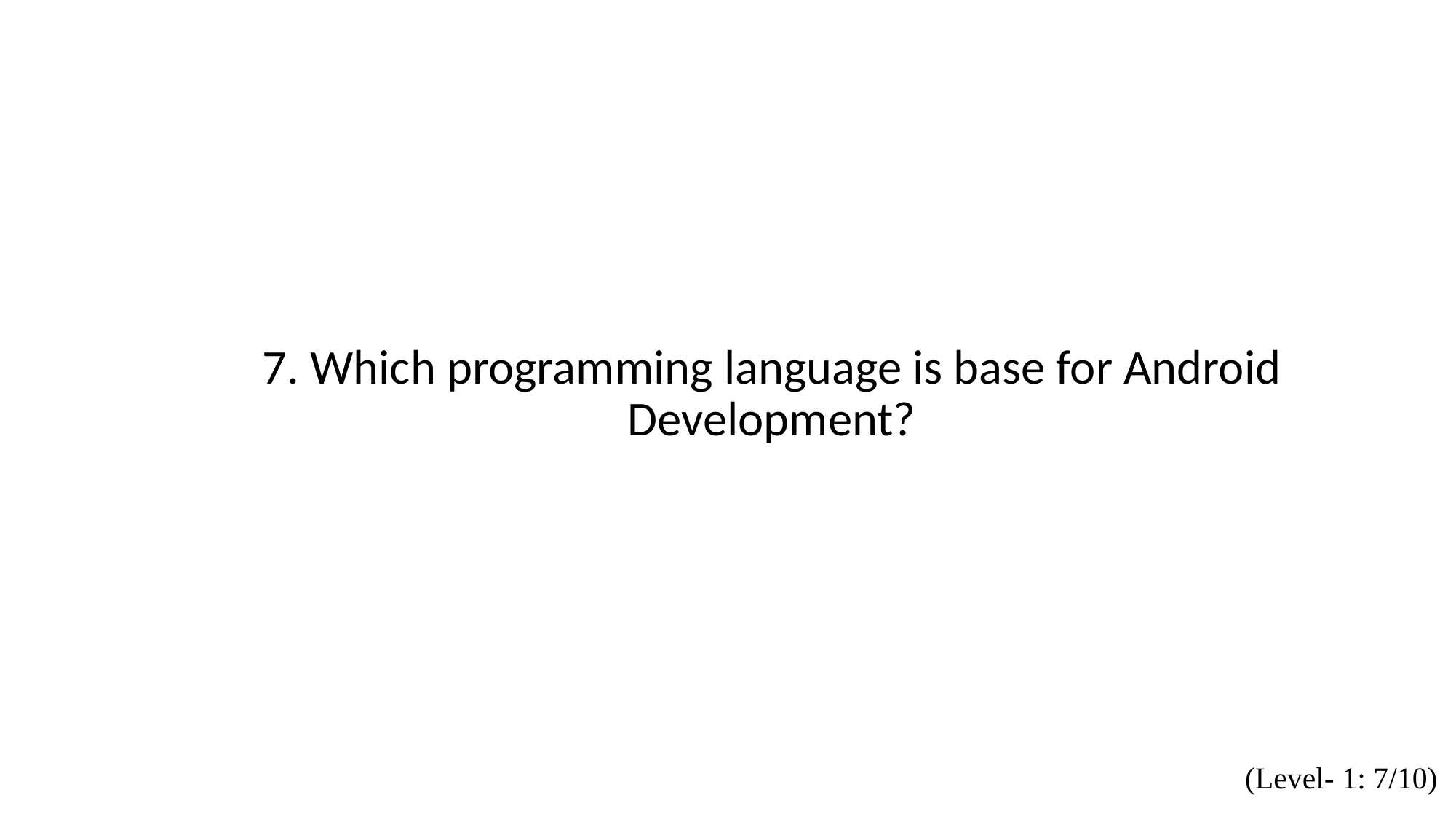

7. Which programming language is base for Android Development?

(Level- 1: 7/10)